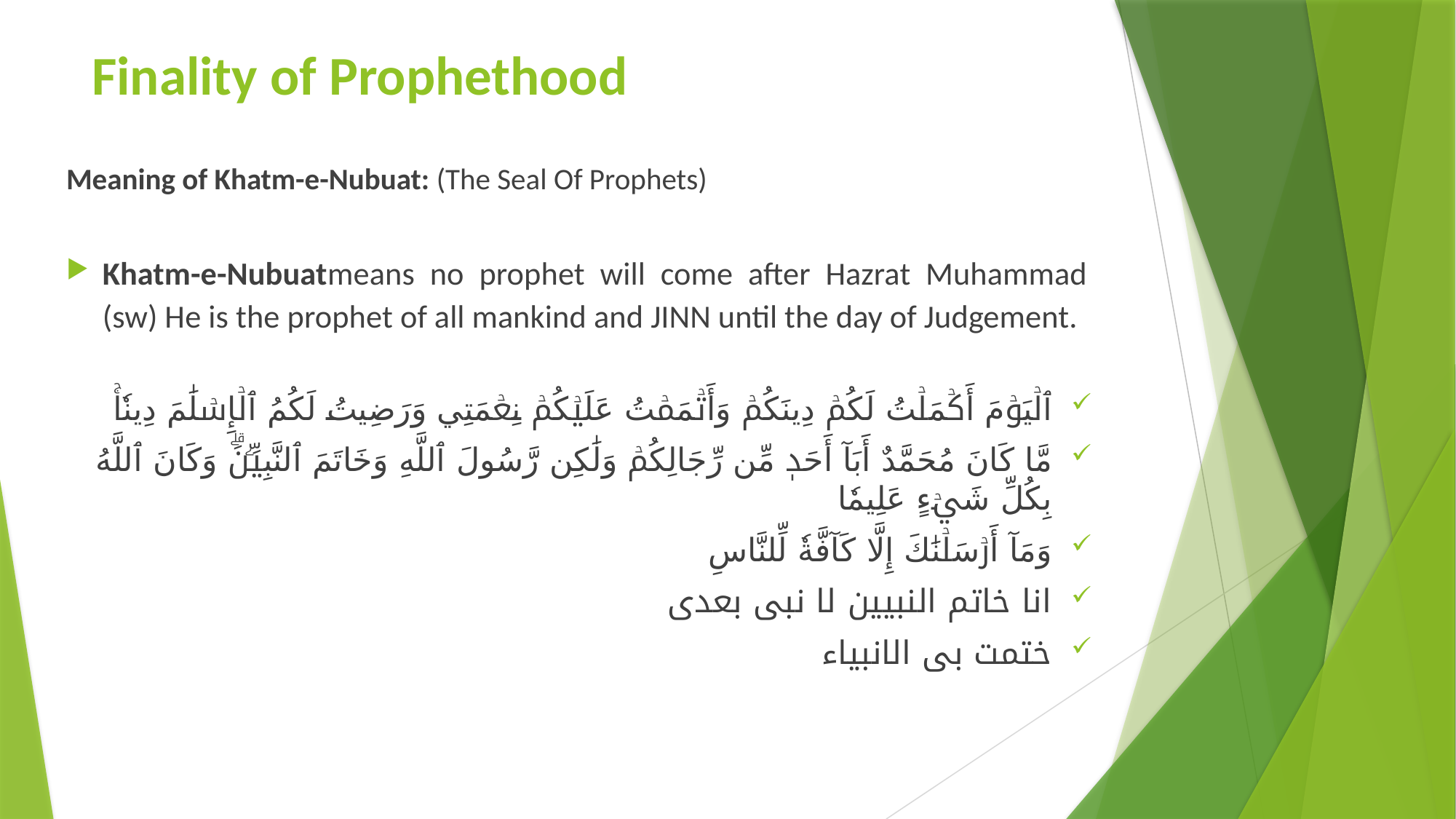

# Finality of Prophethood
Meaning of Khatm-e-Nubuat: (The Seal Of Prophets)

Khatm-e-Nubuatmeans no prophet will come after Hazrat Muhammad (sw) He is the prophet of all mankind and JINN until the day of Judgement.

ٱلۡيَوۡمَ أَكۡمَلۡتُ لَكُمۡ دِينَكُمۡ وَأَتۡمَمۡتُ عَلَيۡكُمۡ نِعۡمَتِي وَرَضِيتُ لَكُمُ ٱلۡإِسۡلَٰمَ دِينٗاۚ
مَّا كَانَ مُحَمَّدٌ أَبَآ أَحَدٖ مِّن رِّجَالِكُمۡ وَلَٰكِن رَّسُولَ ٱللَّهِ وَخَاتَمَ ٱلنَّبِيِّ‍ۧنَۗ وَكَانَ ٱللَّهُ بِكُلِّ شَيۡءٍ عَلِيمٗا
وَمَآ أَرۡسَلۡنَٰكَ إِلَّا كَآفَّةٗ لِّلنَّاسِ
انا خاتم النبیین لا نبی بعدی
ختمت بی الانبیاء